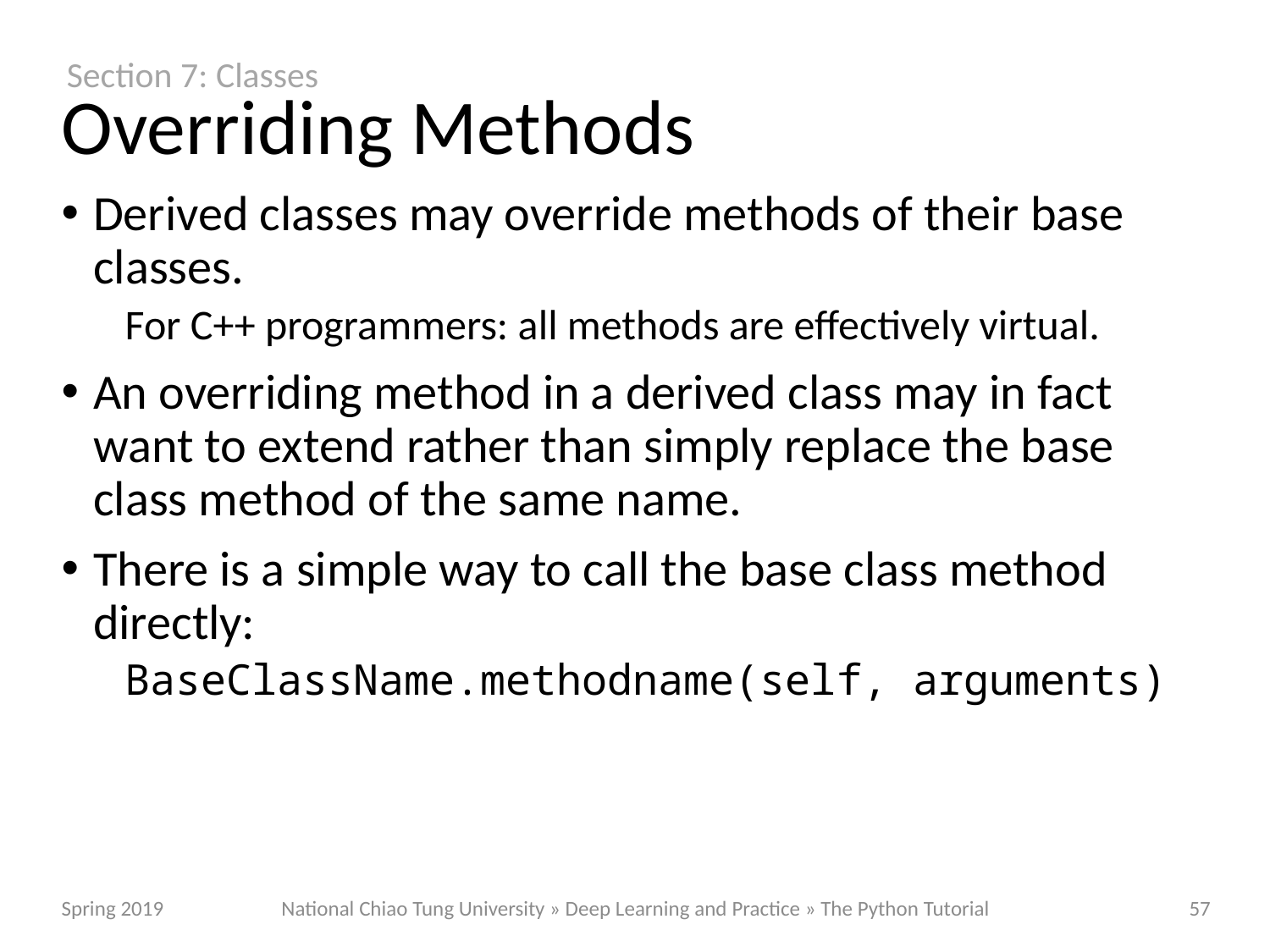

Section 7: Classes
# Overriding Methods
Derived classes may override methods of their base classes.
For C++ programmers: all methods are effectively virtual.
An overriding method in a derived class may in fact want to extend rather than simply replace the base class method of the same name.
There is a simple way to call the base class method directly:
BaseClassName.methodname(self, arguments)
National Chiao Tung University » Deep Learning and Practice » The Python Tutorial
Spring 2019
57